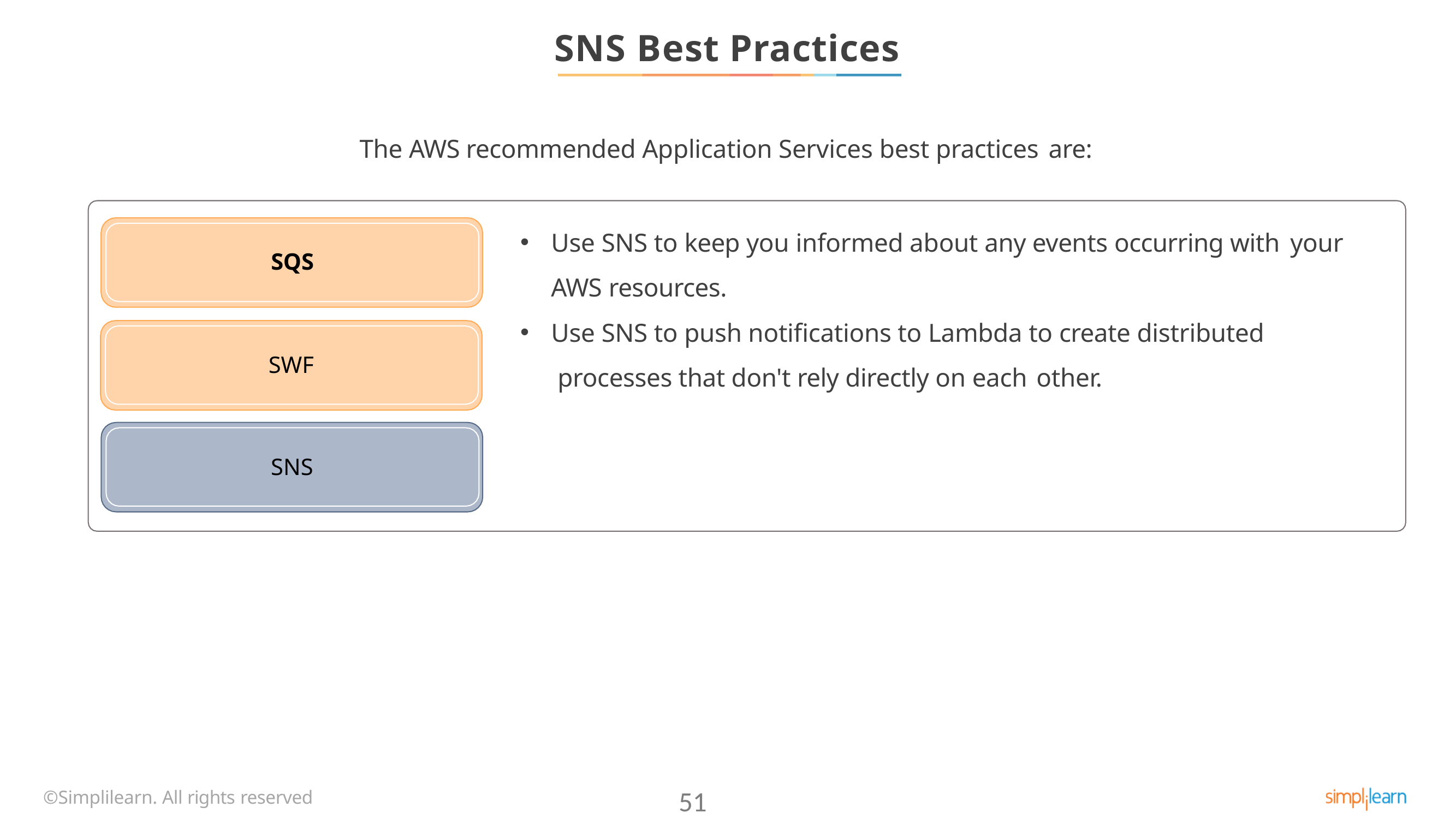

# SNS Best Practices

The AWS recommended Application Services best practices are:

Use SNS to keep you informed about any events occurring with your
AWS resources.
Use SNS to push notifications to Lambda to create distributed  processes that don't rely directly on each other.

SQS

SWF

SNS
SNS
©Simplilearn. All rights reserved
51